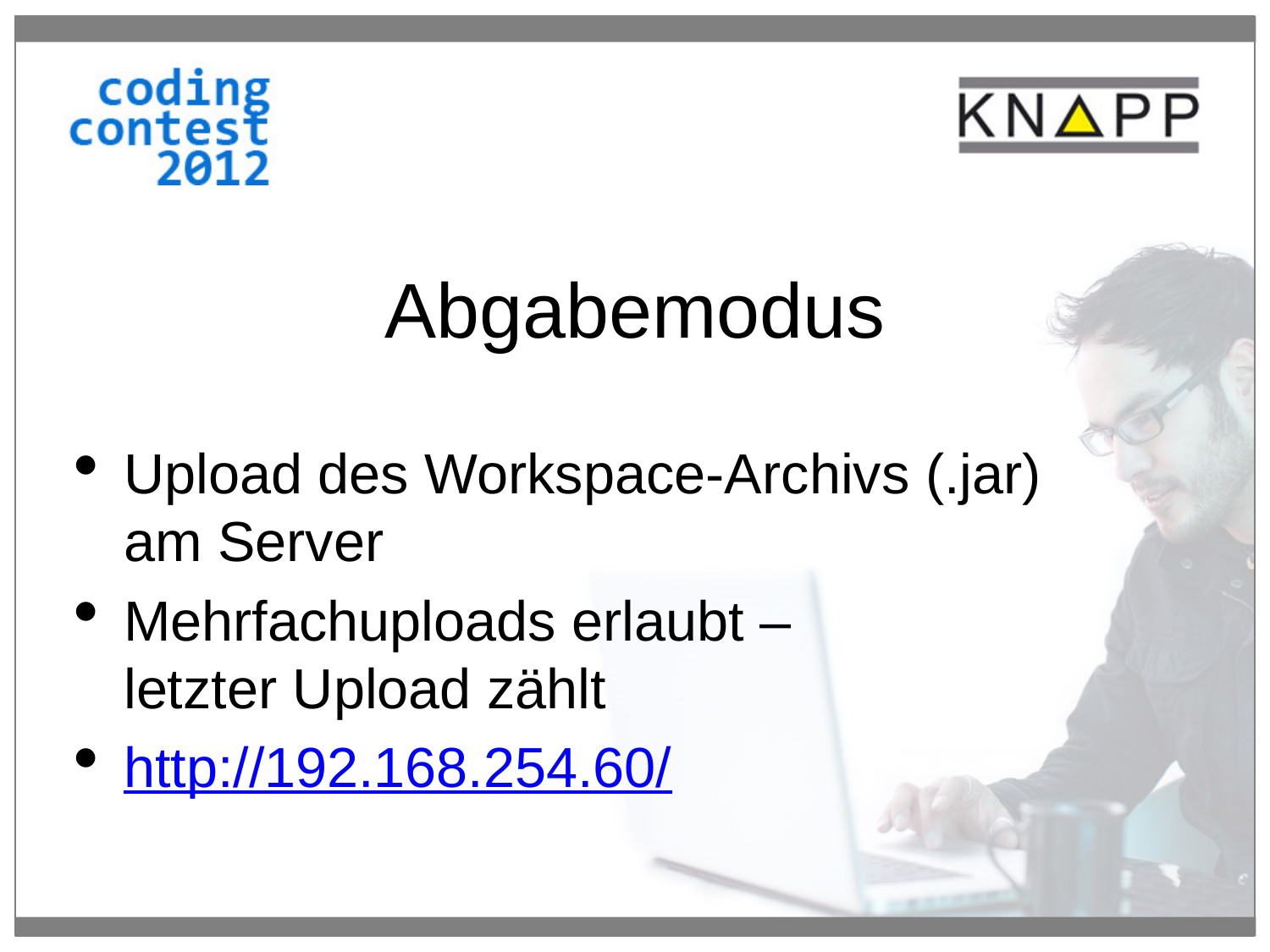

# Abgabemodus
Upload des Workspace-Archivs (.jar)
am Server
Mehrfachuploads erlaubt –
letzter Upload zählt
http://192.168.254.60/